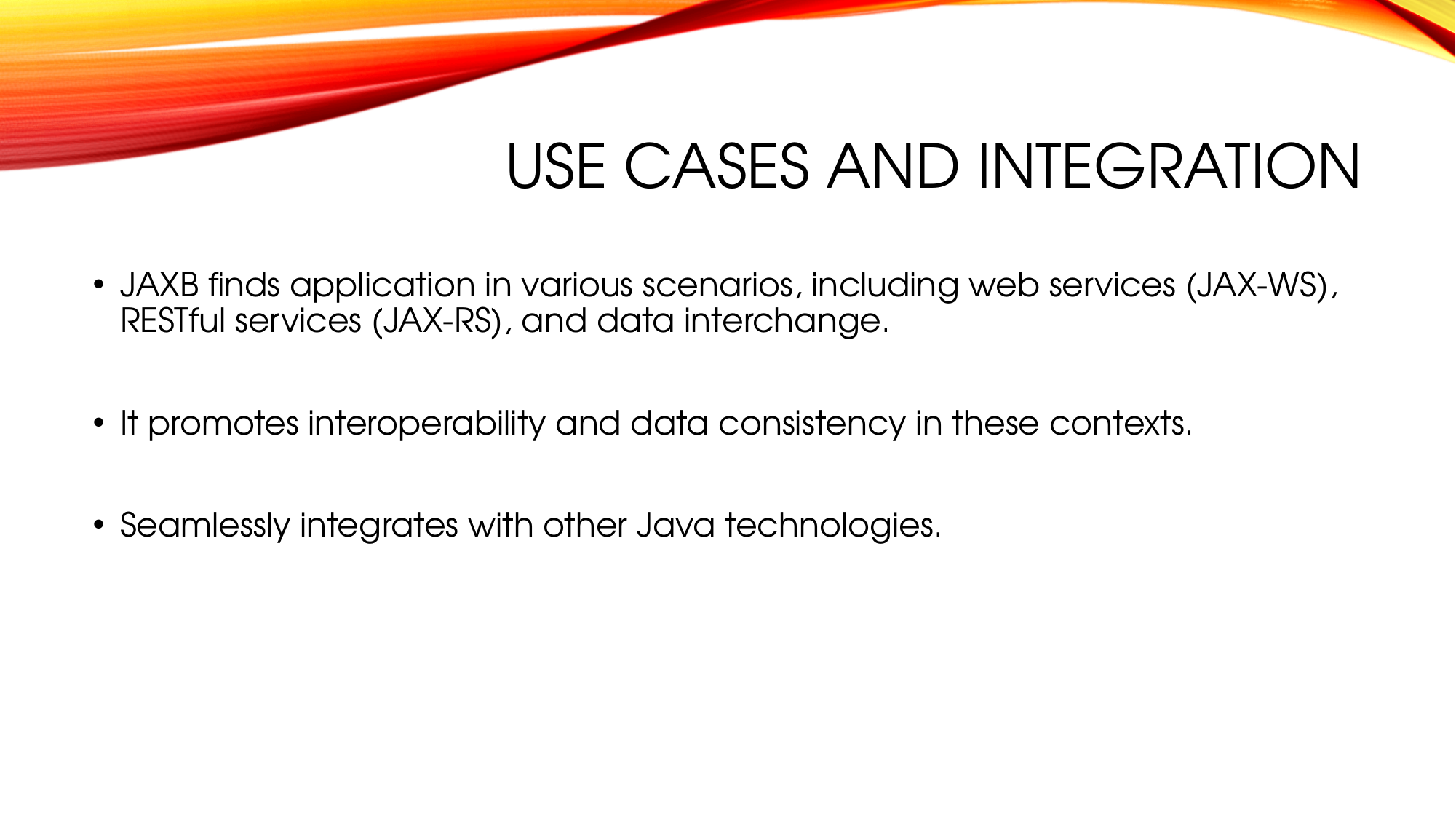

# Use Cases and Integration
JAXB finds application in various scenarios, including web services (JAX-WS), RESTful services (JAX-RS), and data interchange.

It promotes interoperability and data consistency in these contexts.

Seamlessly integrates with other Java technologies.